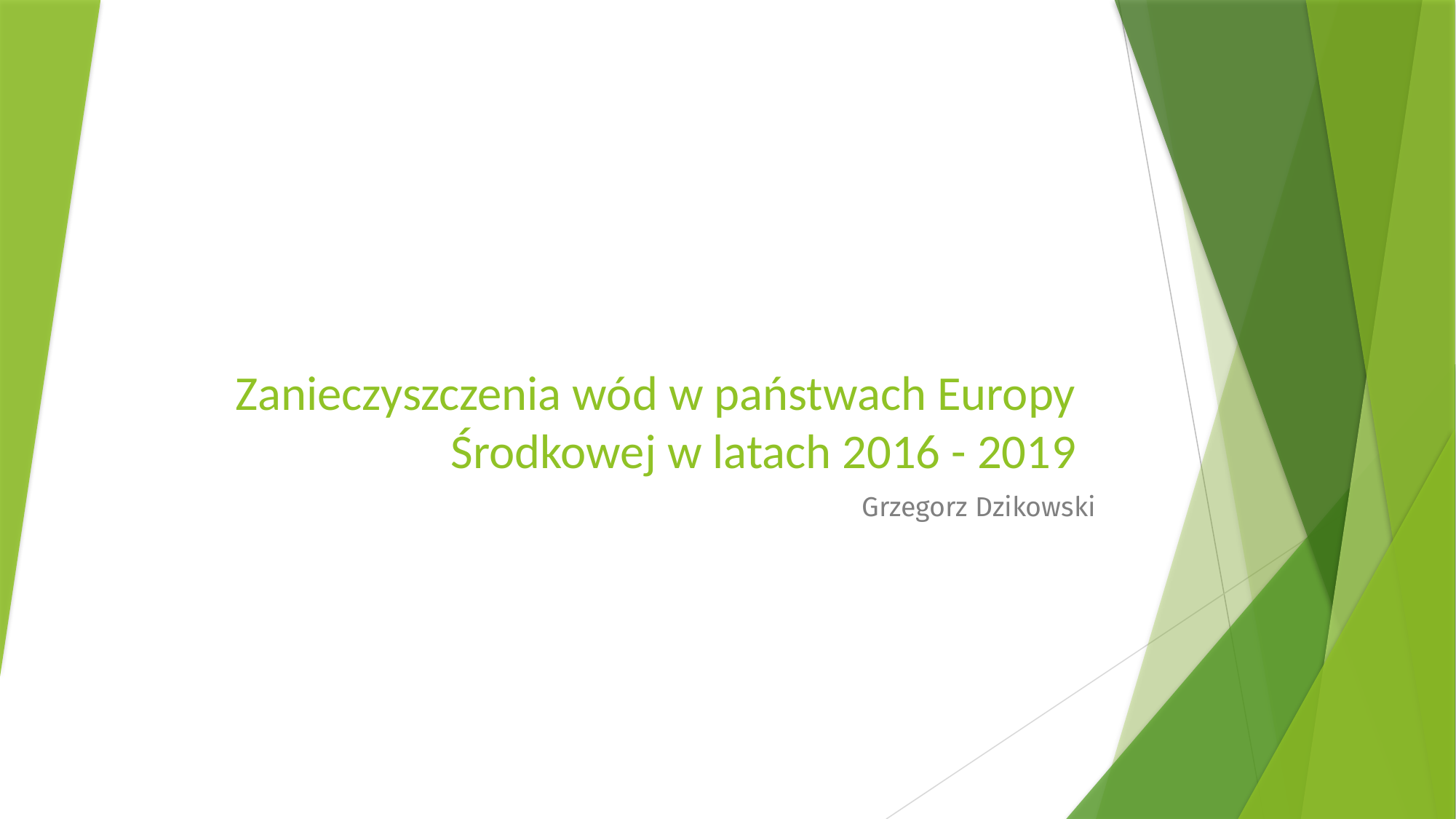

# Zanieczyszczenia wód w państwach Europy Środkowej w latach 2016 - 2019
Grzegorz Dzikowski